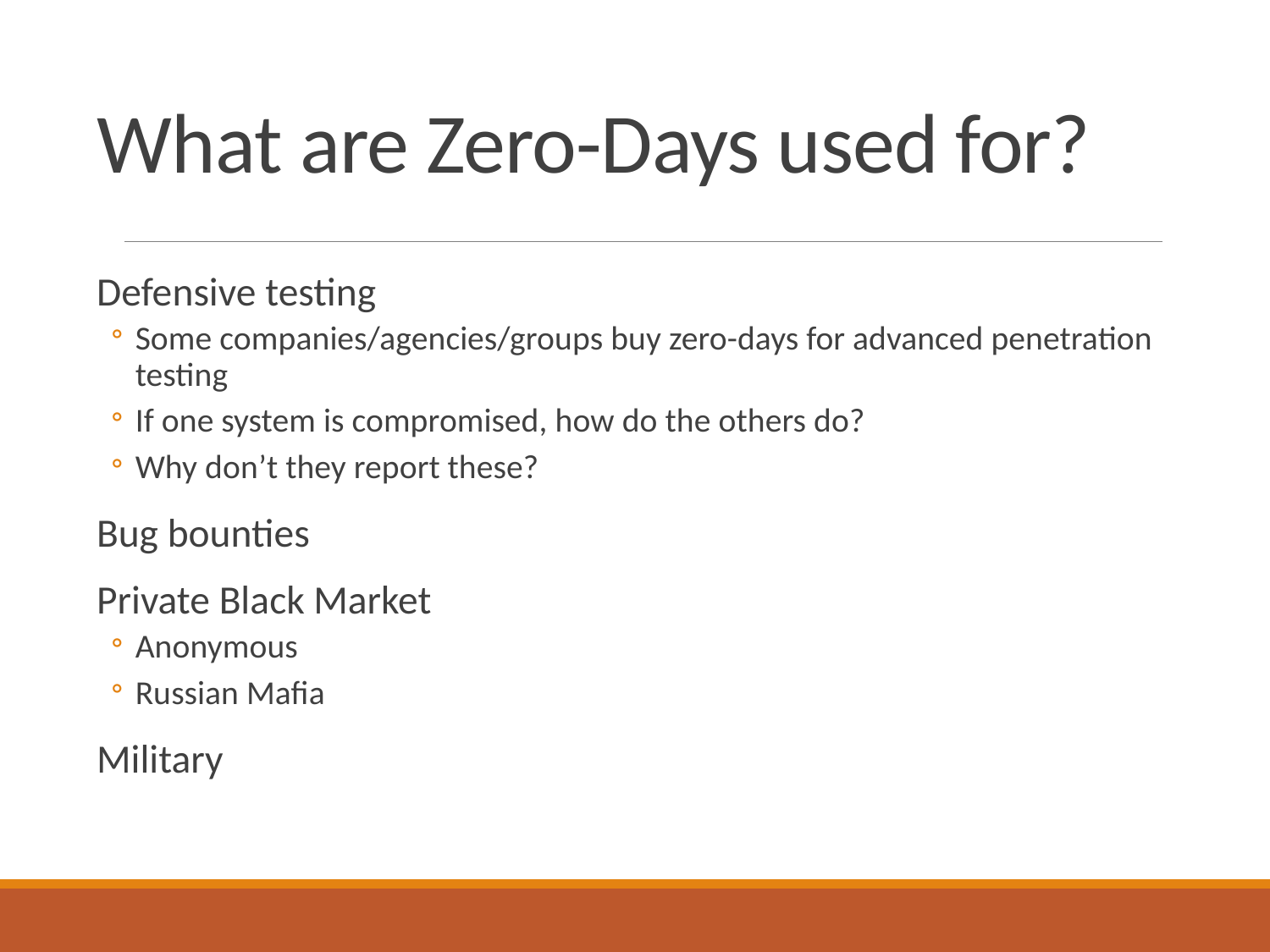

# What are Zero-Days used for?
Defensive testing
Some companies/agencies/groups buy zero-days for advanced penetration testing
If one system is compromised, how do the others do?
Why don’t they report these?
Bug bounties
Private Black Market
Anonymous
Russian Mafia
Military